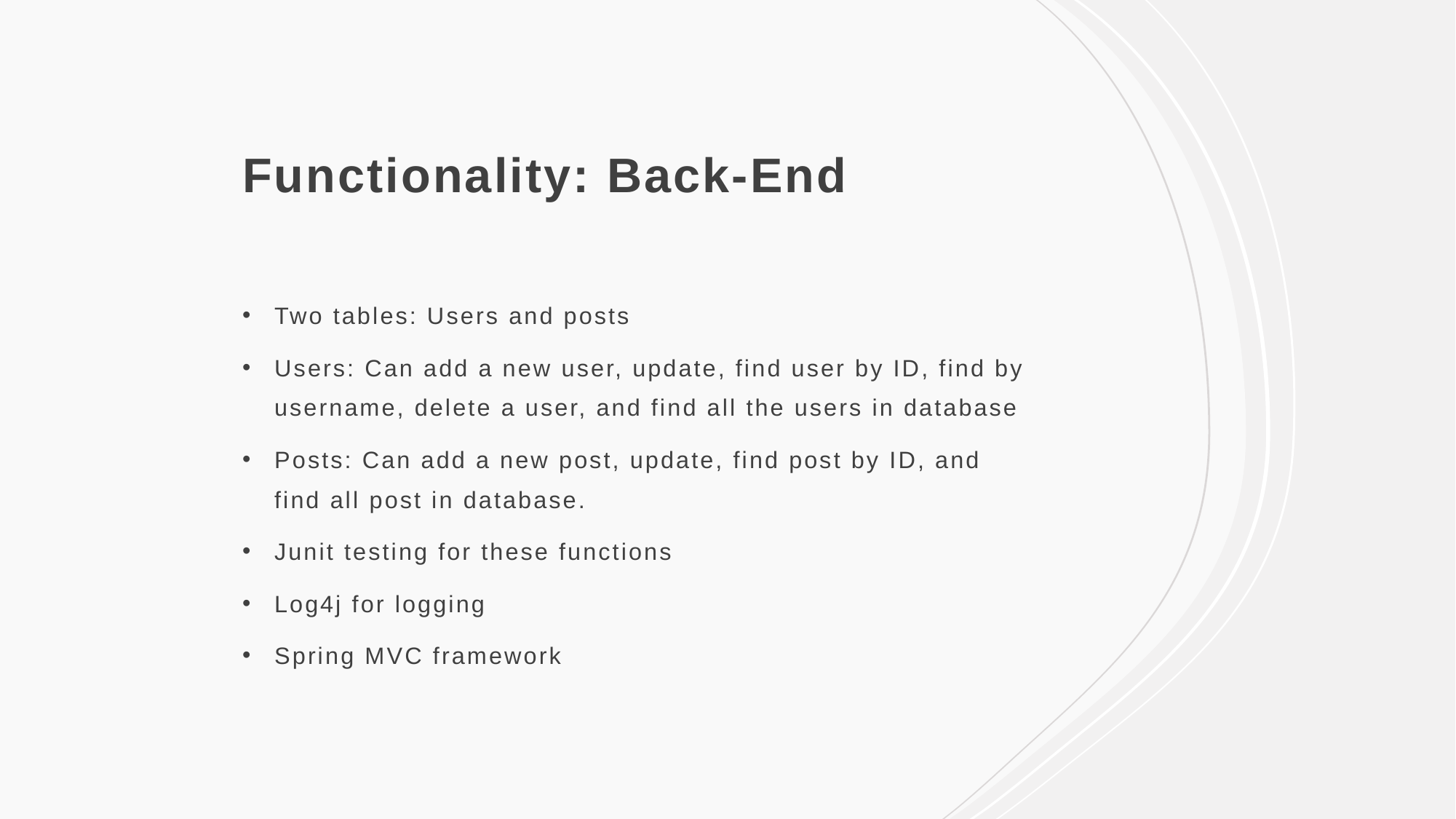

# Functionality: Back-End
Two tables: Users and posts
Users: Can add a new user, update, find user by ID, find by username, delete a user, and find all the users in database
Posts: Can add a new post, update, find post by ID, and find all post in database.
Junit testing for these functions
Log4j for logging
Spring MVC framework